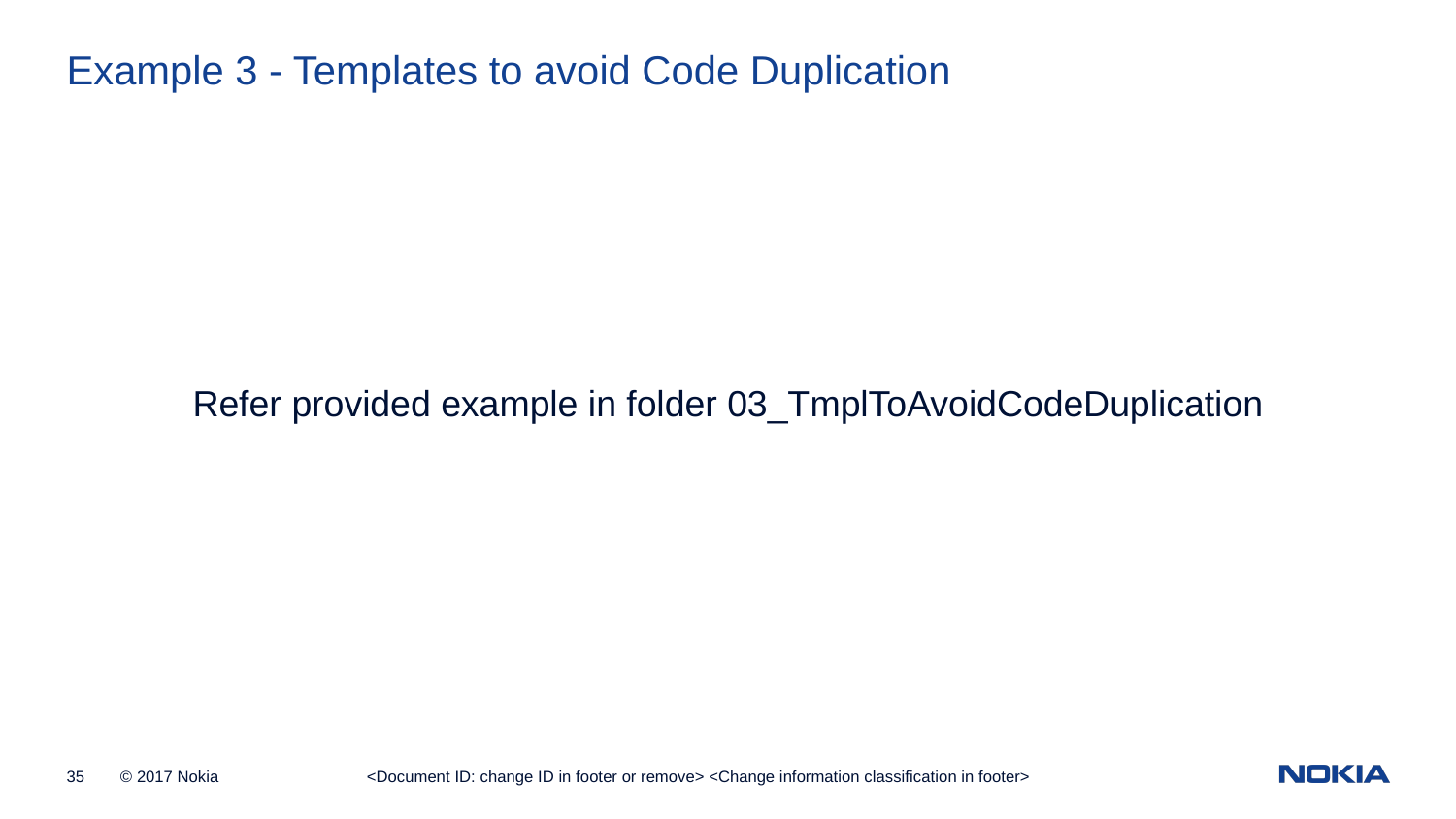

Example 3 - Templates to avoid Code Duplication

Refer provided example in folder 03_TmplToAvoidCodeDuplication
<Document ID: change ID in footer or remove> <Change information classification in footer>